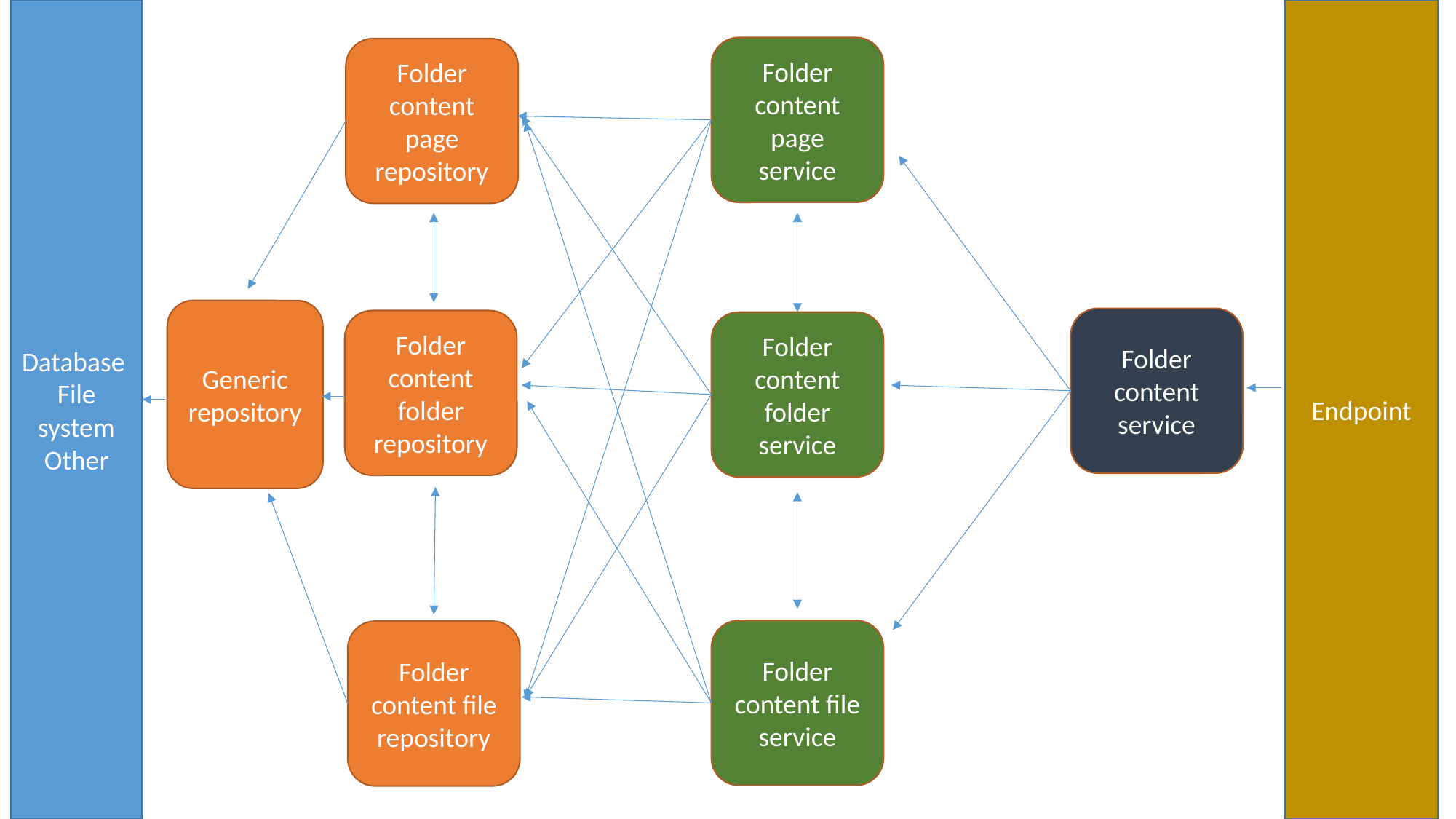

Database
File system
Other
Endpoint
Folder content page service
Folder content page repository
Generic repository
Folder content service
Folder content folder repository
Folder content folder service
Folder content file service
Folder content file repository